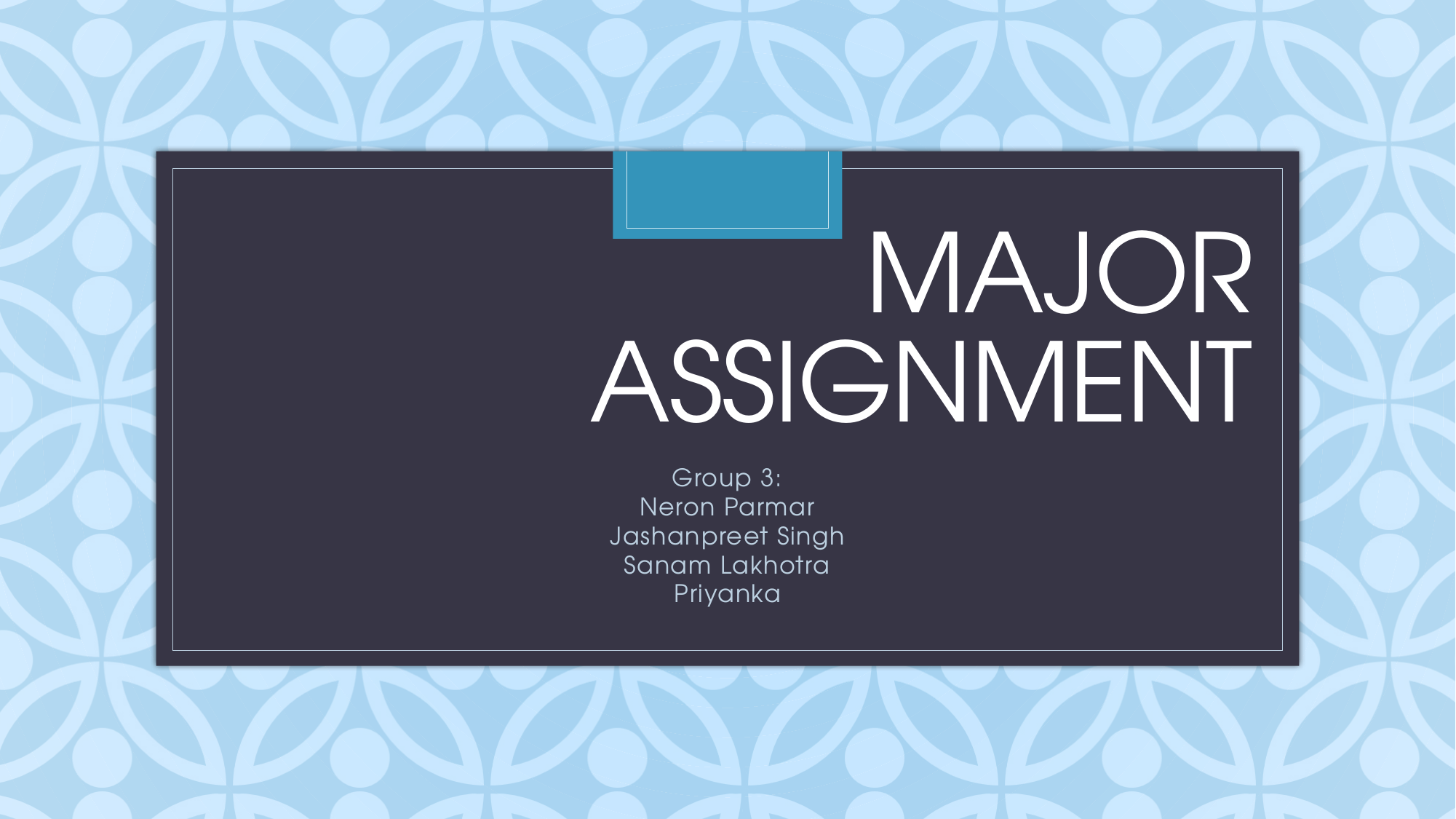

# Major Assignment
Group 3:
Neron Parmar
Jashanpreet Singh
Sanam Lakhotra
Priyanka